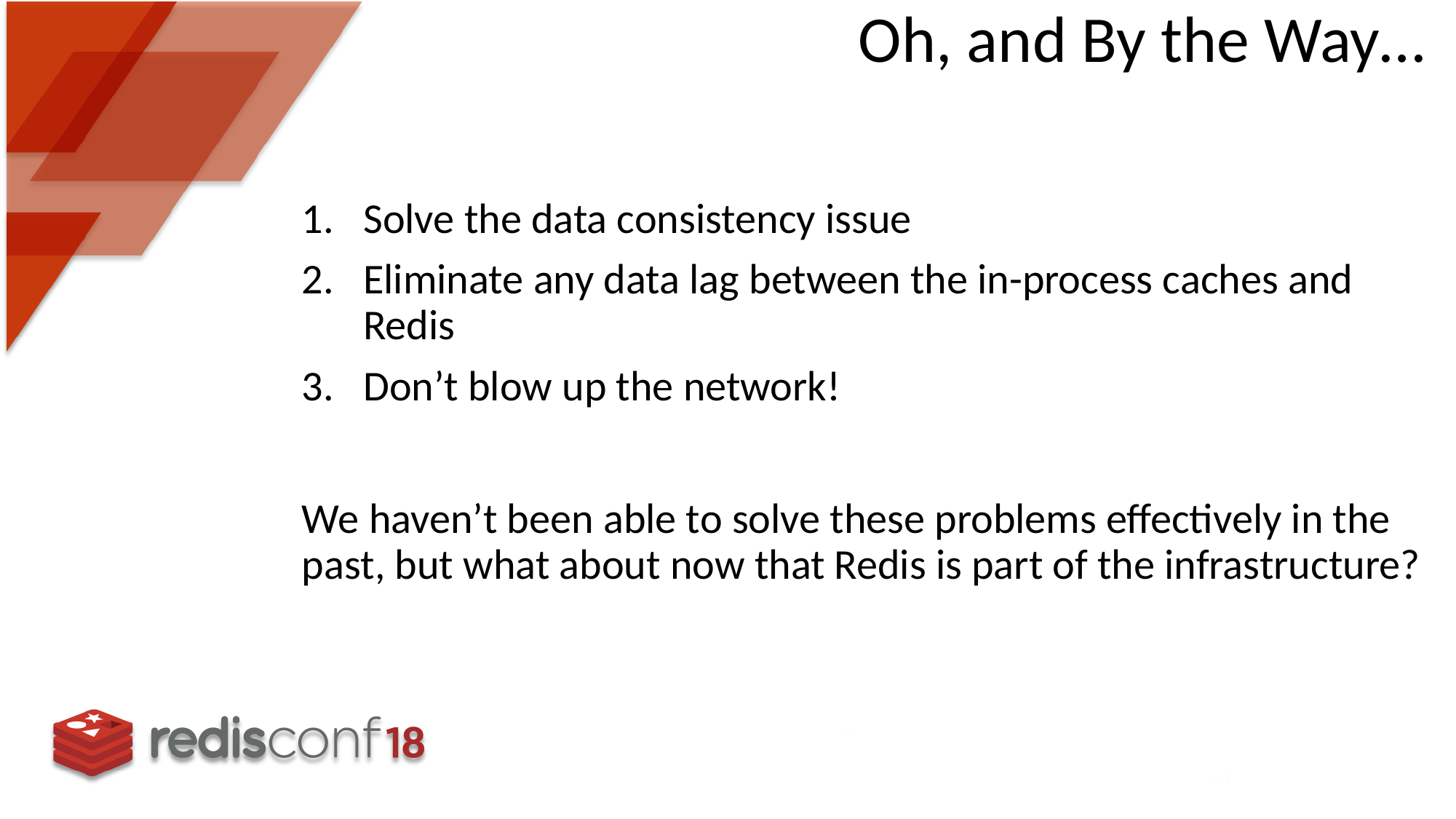

# Oh, and By the Way…
Solve the data consistency issue
Eliminate any data lag between the in-process caches and Redis
Don’t blow up the network!
We haven’t been able to solve these problems effectively in the past, but what about now that Redis is part of the infrastructure?